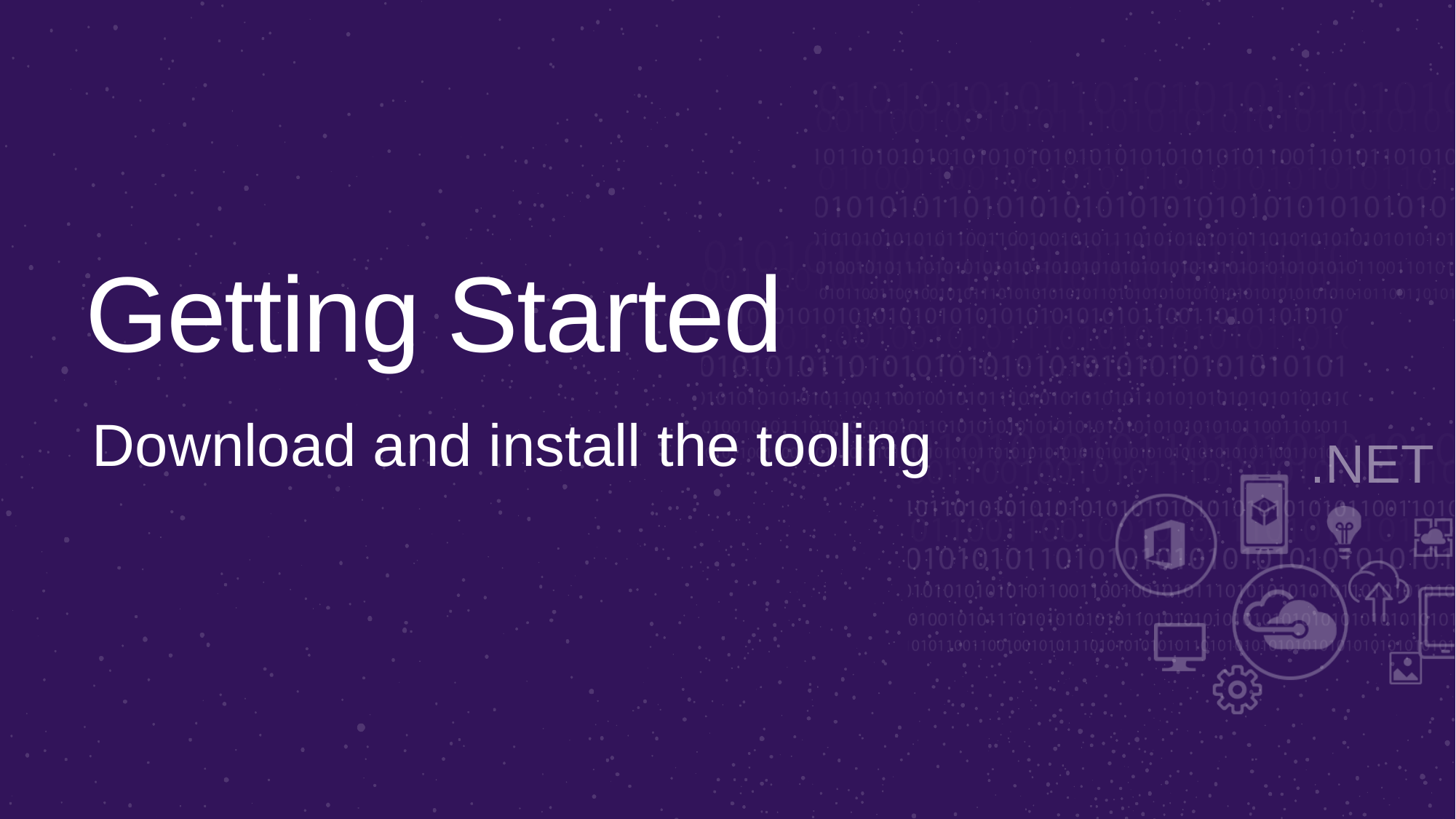

# Getting Started
Download and install the tooling